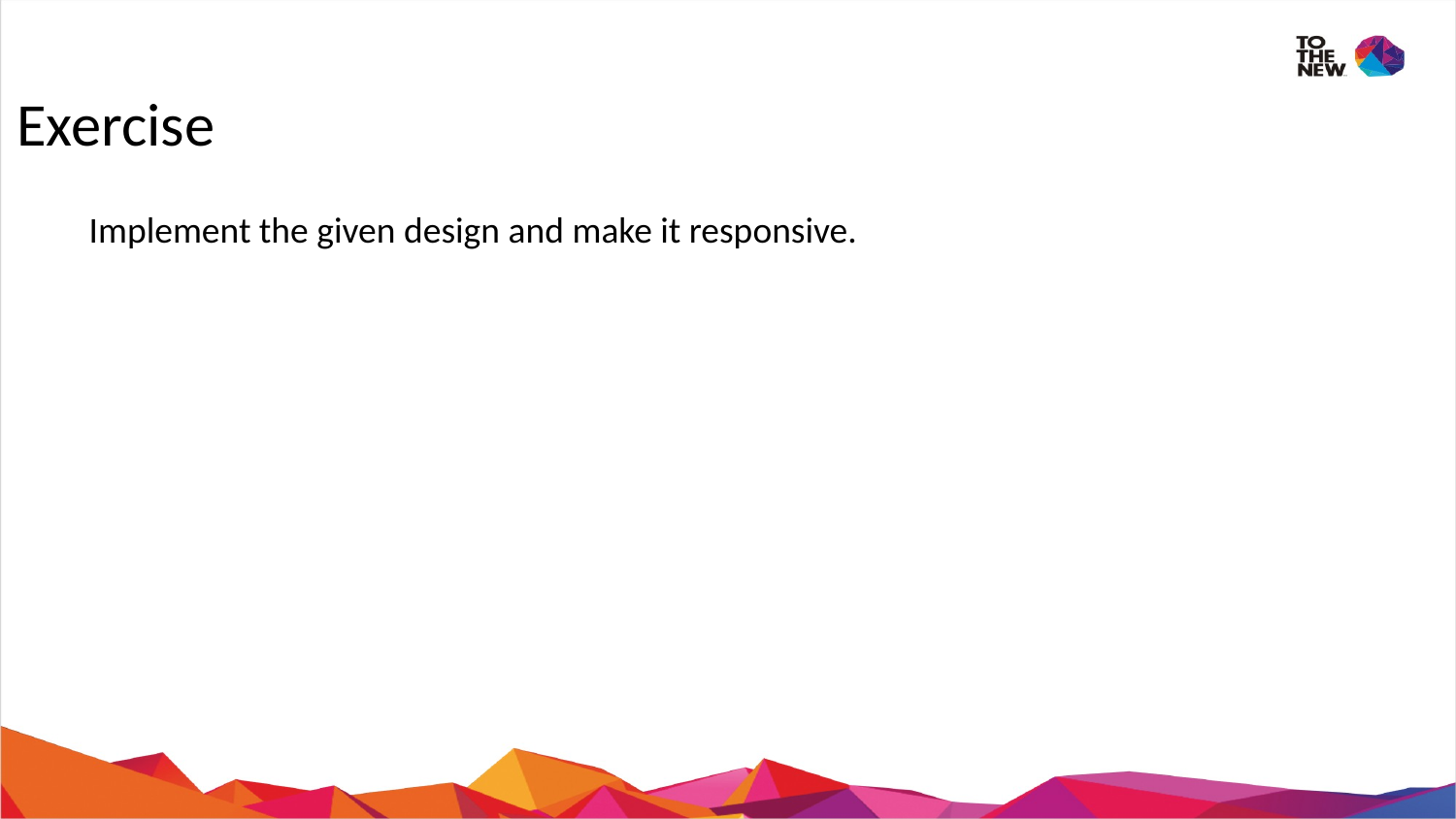

Exercise
Implement the given design and make it responsive.